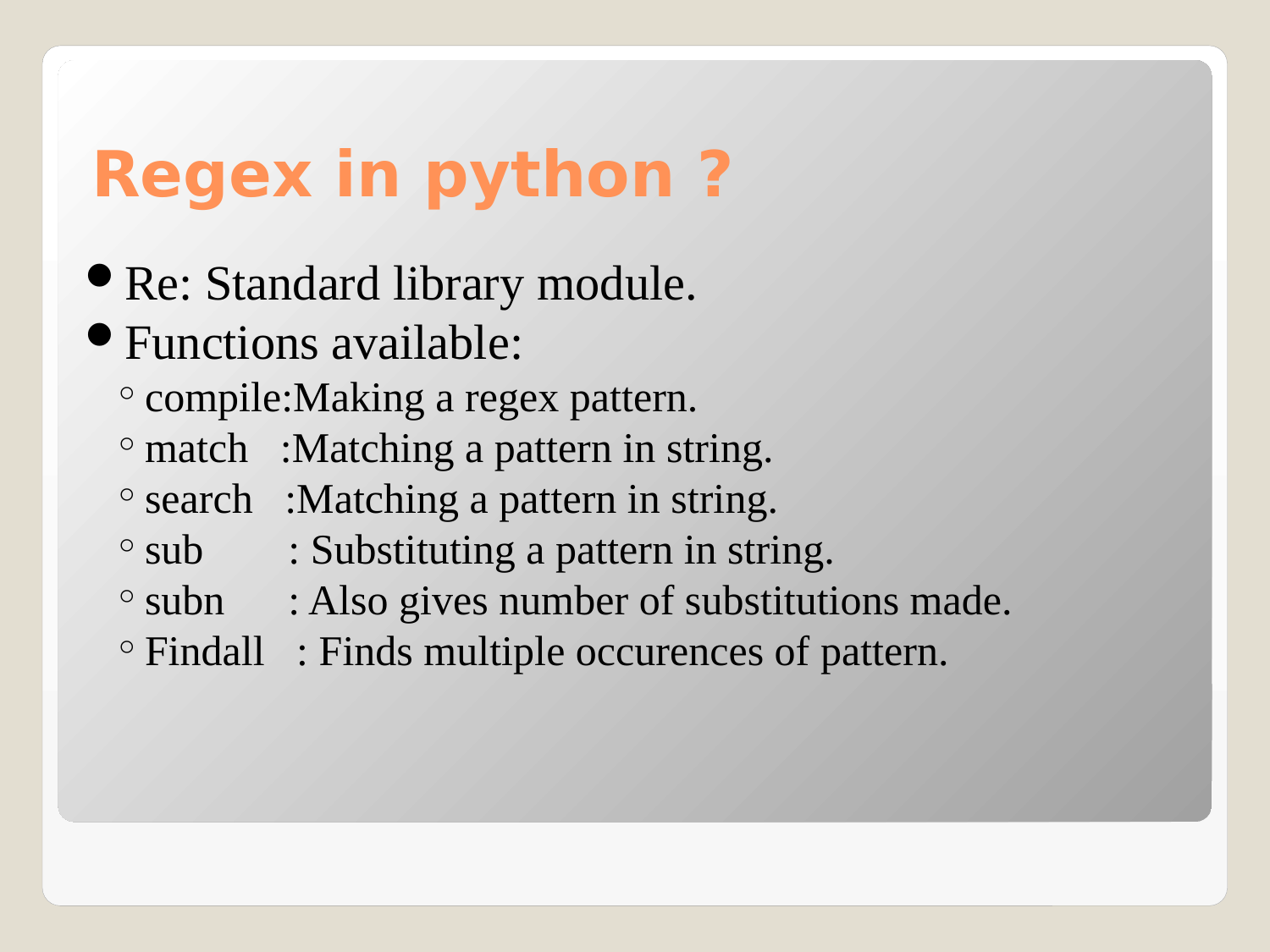

Regex in python ?
Re: Standard library module.
Functions available:
compile:Making a regex pattern.
match   :Matching a pattern in string.
search   :Matching a pattern in string.
sub        : Substituting a pattern in string.
subn      : Also gives number of substitutions made.
Findall   : Finds multiple occurences of pattern.